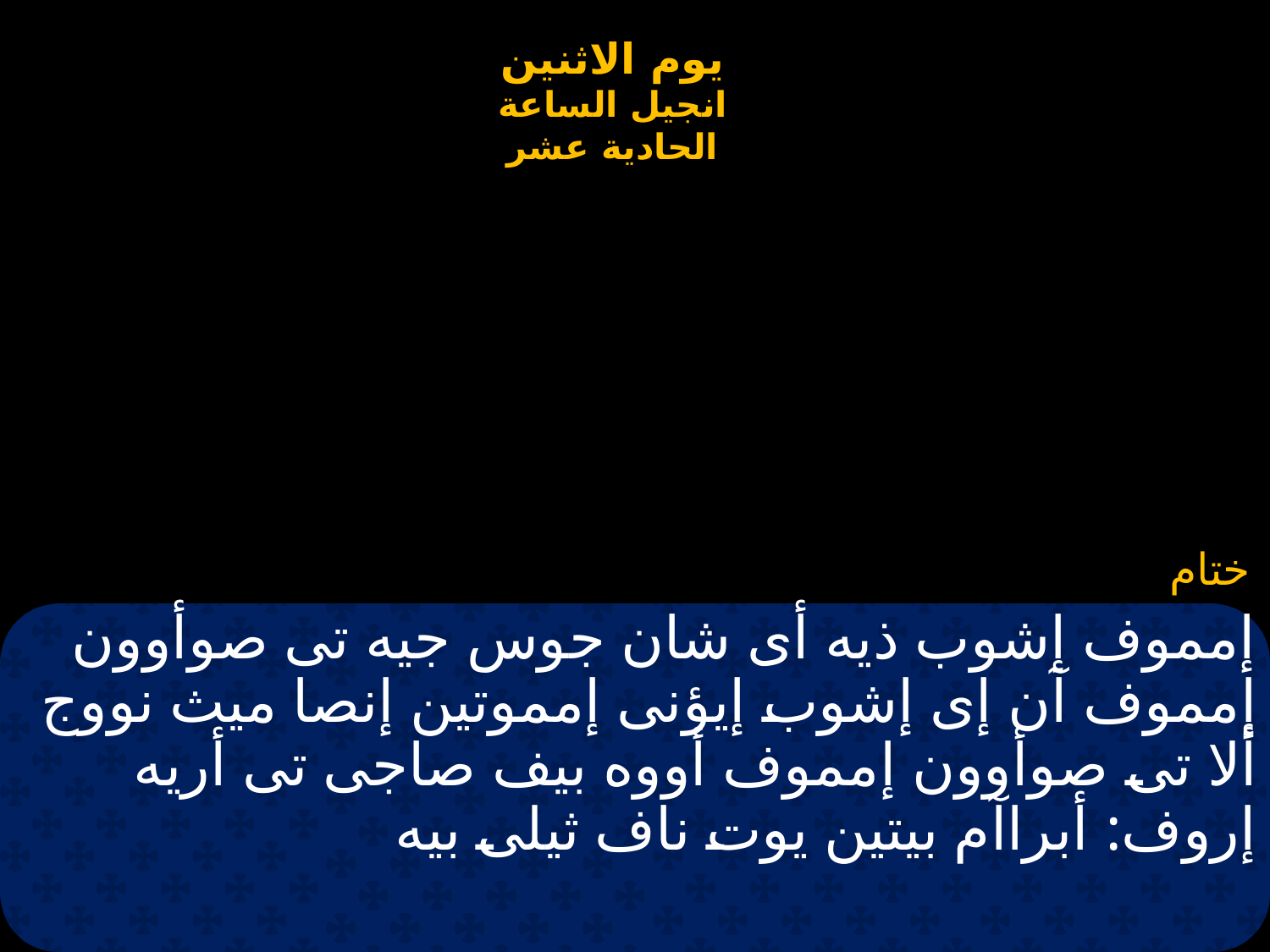

# إمموف إشوب ذيه أى شان جوس جيه تى صوأوون إمموف آن إى إشوب إيؤنى إمموتين إنصا ميث نووج ألا تى صوأوون إمموف أووه بيف صاجى تى أريه إروف: أبراآم بيتين يوت ناف ثيلى بيه